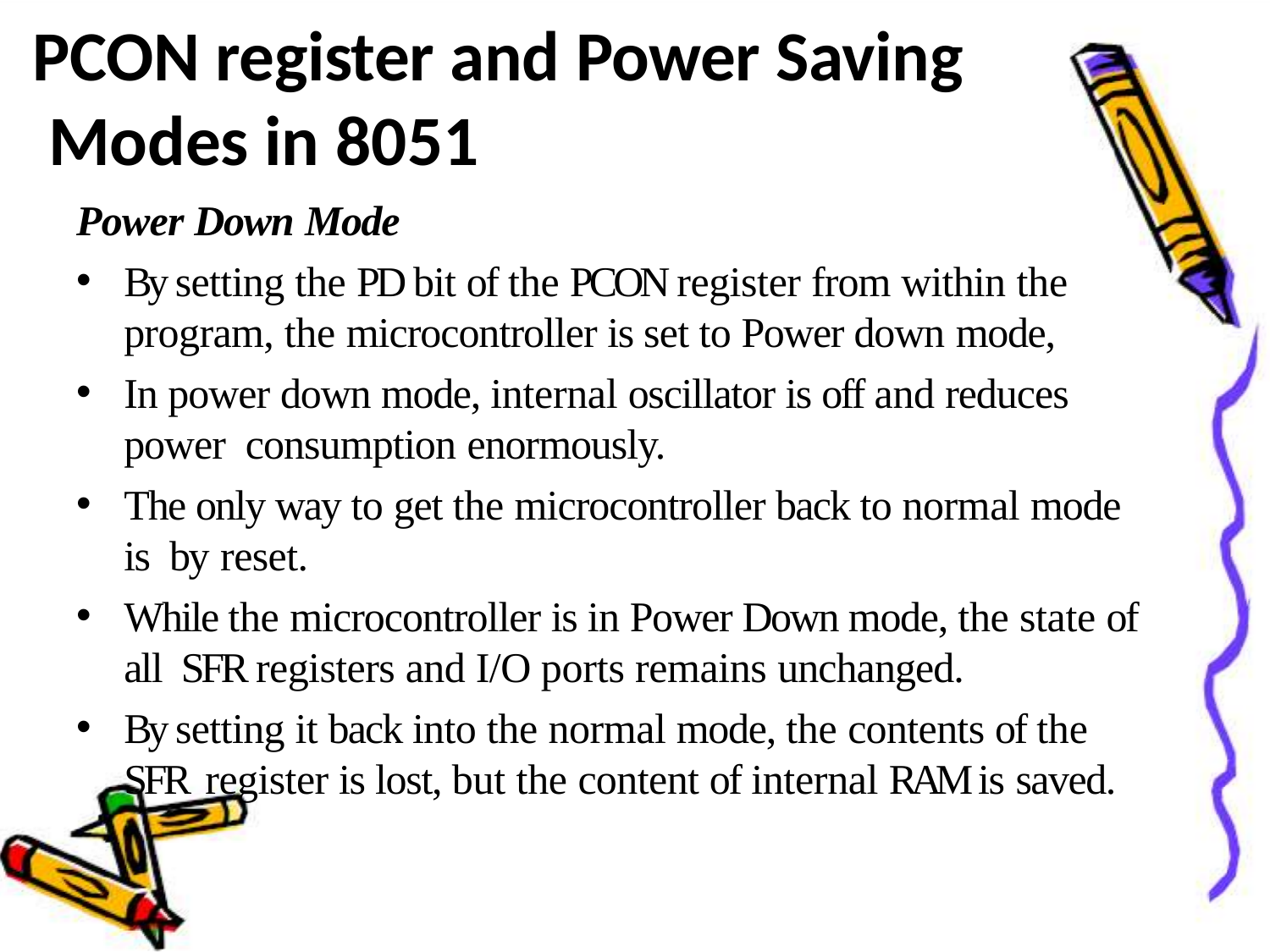

# PCON register and Power Saving  Modes in 8051
Power Down Mode
By setting the PD bit of the PCON register from within the
program, the microcontroller is set to Power down mode,
In power down mode, internal oscillator is off and reduces power  consumption enormously.
The only way to get the microcontroller back to normal mode is  by reset.
While the microcontroller is in Power Down mode, the state of all  SFR registers and I/O ports remains unchanged.
By setting it back into the normal mode, the contents of the SFR  register is lost, but the content of internal RAM is saved.